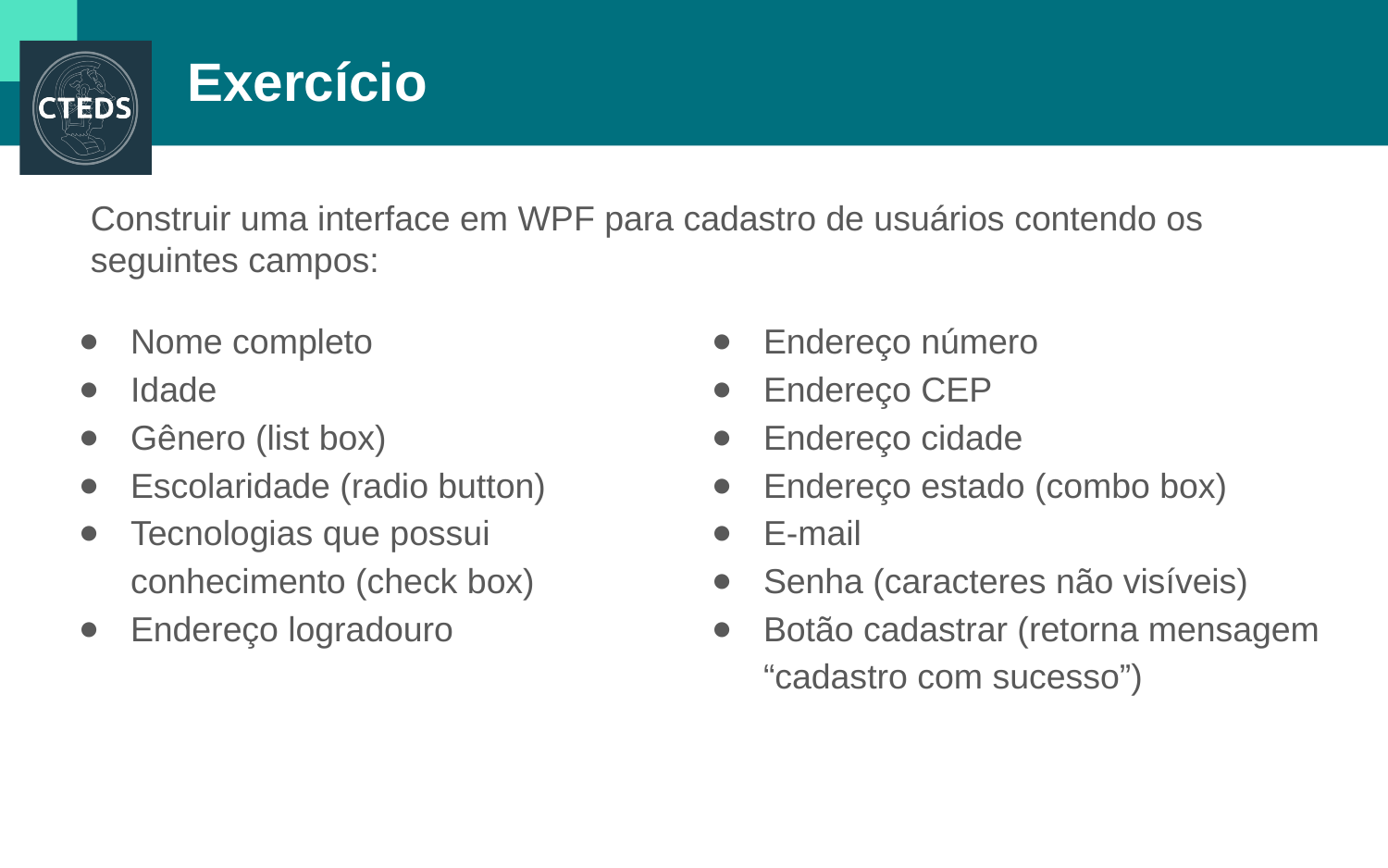

# Exercício
Construir uma interface em WPF para cadastro de usuários contendo os seguintes campos:
Nome completo
Idade
Gênero (list box)
Escolaridade (radio button)
Tecnologias que possui conhecimento (check box)
Endereço logradouro

Endereço número
Endereço CEP
Endereço cidade
Endereço estado (combo box)
E-mail
Senha (caracteres não visíveis)
Botão cadastrar (retorna mensagem “cadastro com sucesso”)